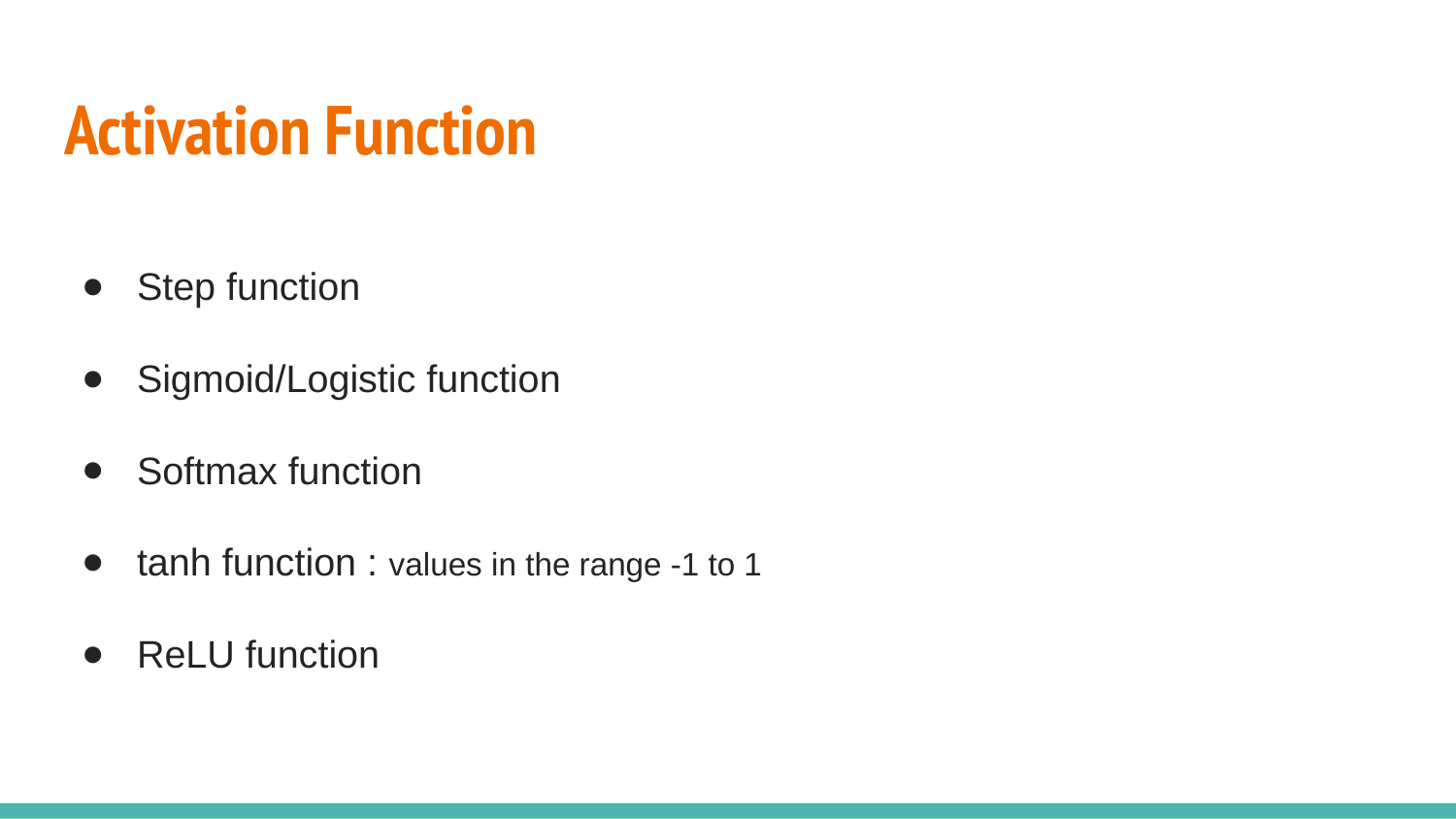

# Activation Function
Step function
Sigmoid/Logistic function
Softmax function
tanh function : values in the range -1 to 1
ReLU function